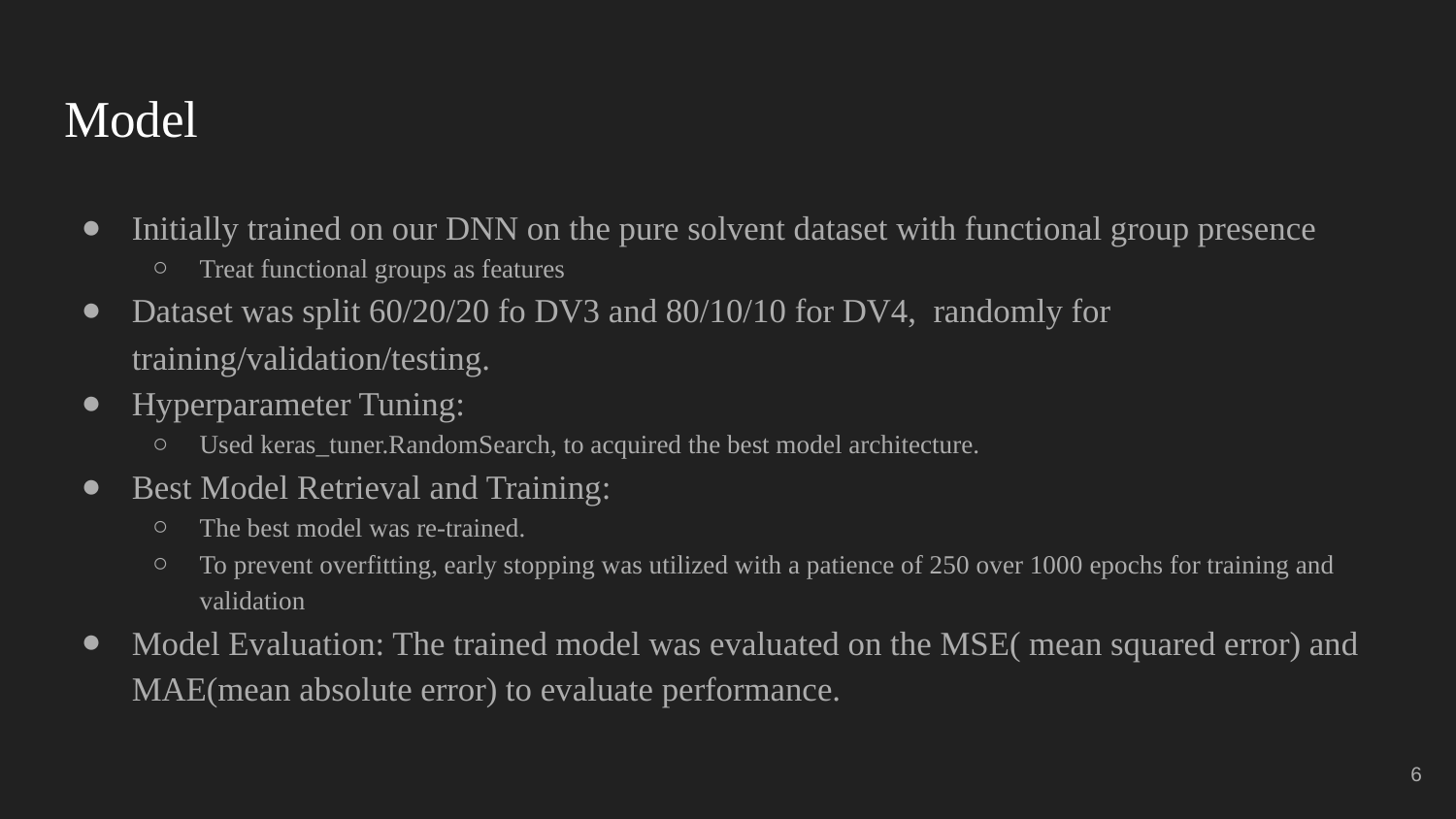

# Model
Initially trained on our DNN on the pure solvent dataset with functional group presence
Treat functional groups as features
Dataset was split 60/20/20 fo DV3 and 80/10/10 for DV4,  randomly for training/validation/testing.
Hyperparameter Tuning:
Used keras_tuner.RandomSearch, to acquired the best model architecture.
Best Model Retrieval and Training:
The best model was re-trained.
To prevent overfitting, early stopping was utilized with a patience of 250 over 1000 epochs for training and validation
Model Evaluation: The trained model was evaluated on the MSE( mean squared error) and MAE(mean absolute error) to evaluate performance.
6